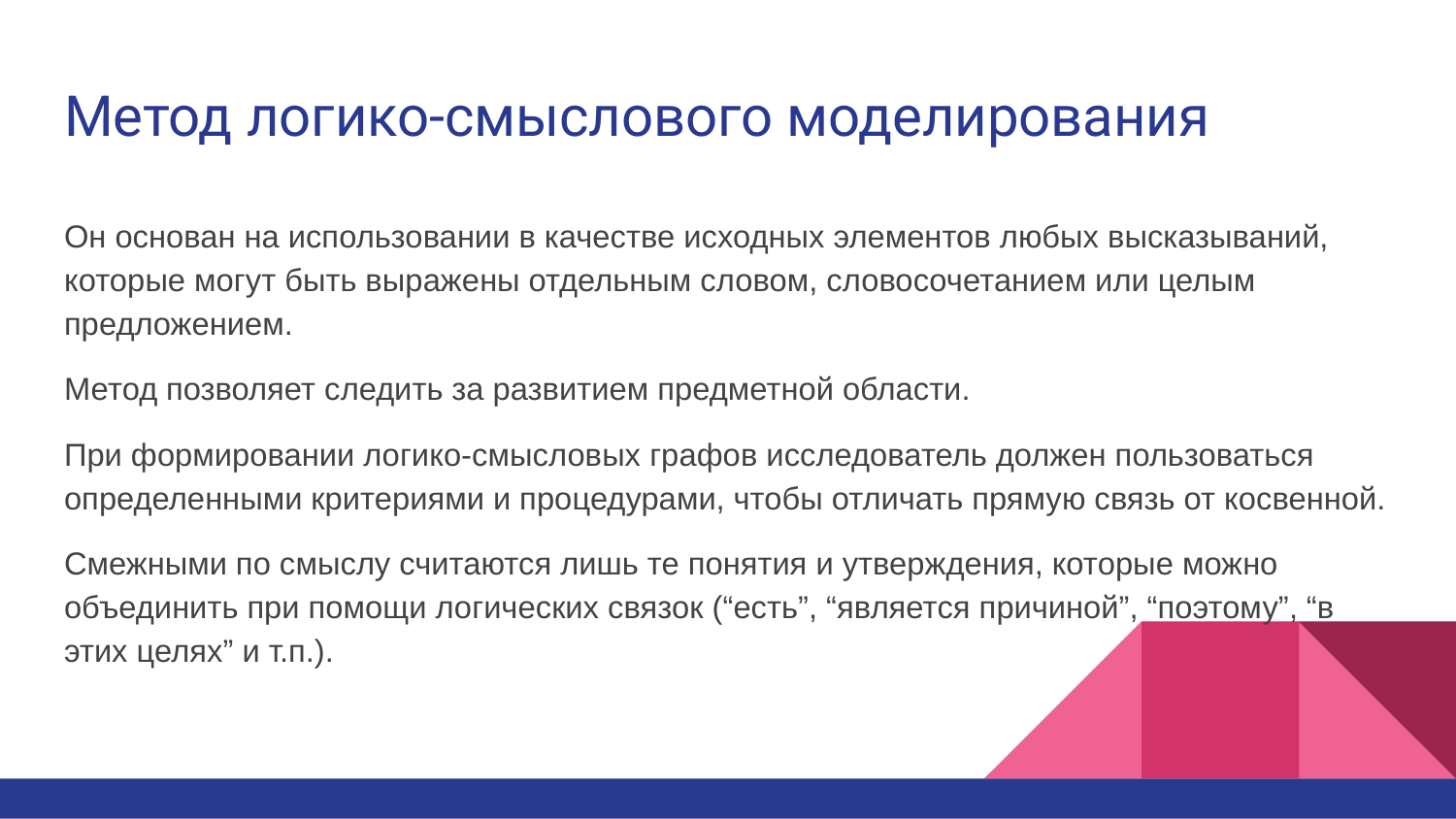

# Метод логико-смыслового моделирования
Он основан на использовании в качестве исходных элементов любых высказываний, которые могут быть выражены отдельным словом, словосочетанием или целым предложением.
Метод позволяет следить за развитием предметной области.
При формировании логико-смысловых графов исследователь должен пользоваться определенными критериями и процедурами, чтобы отличать прямую связь от косвенной.
Смежными по смыслу считаются лишь те понятия и утверждения, которые можно объединить при помощи логических связок (“есть”, “является причиной”, “поэтому”, “в этих целях” и т.п.).